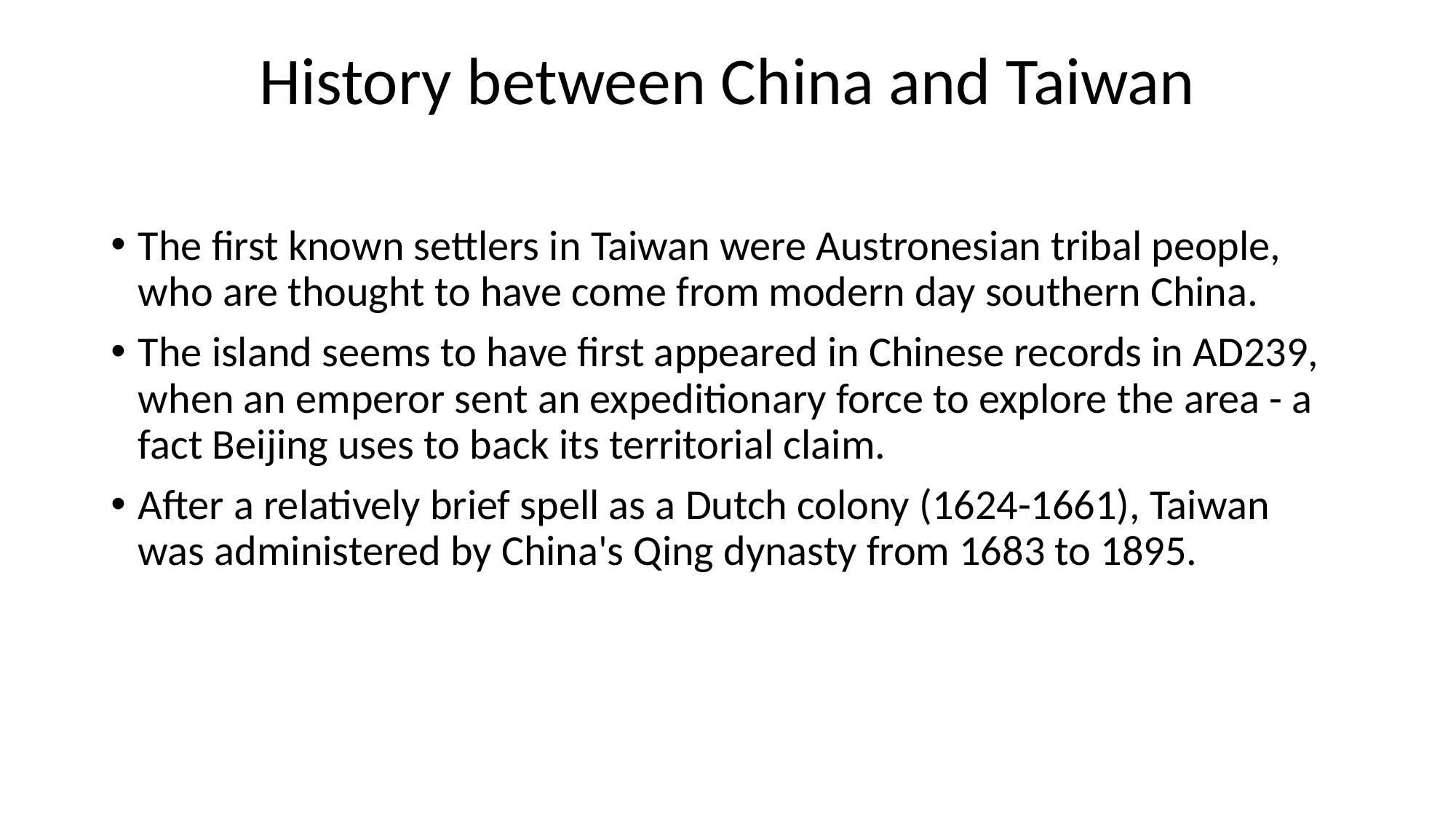

# History between China and Taiwan
The first known settlers in Taiwan were Austronesian tribal people, who are thought to have come from modern day southern China.
The island seems to have first appeared in Chinese records in AD239, when an emperor sent an expeditionary force to explore the area - a fact Beijing uses to back its territorial claim.
After a relatively brief spell as a Dutch colony (1624-1661), Taiwan was administered by China's Qing dynasty from 1683 to 1895.